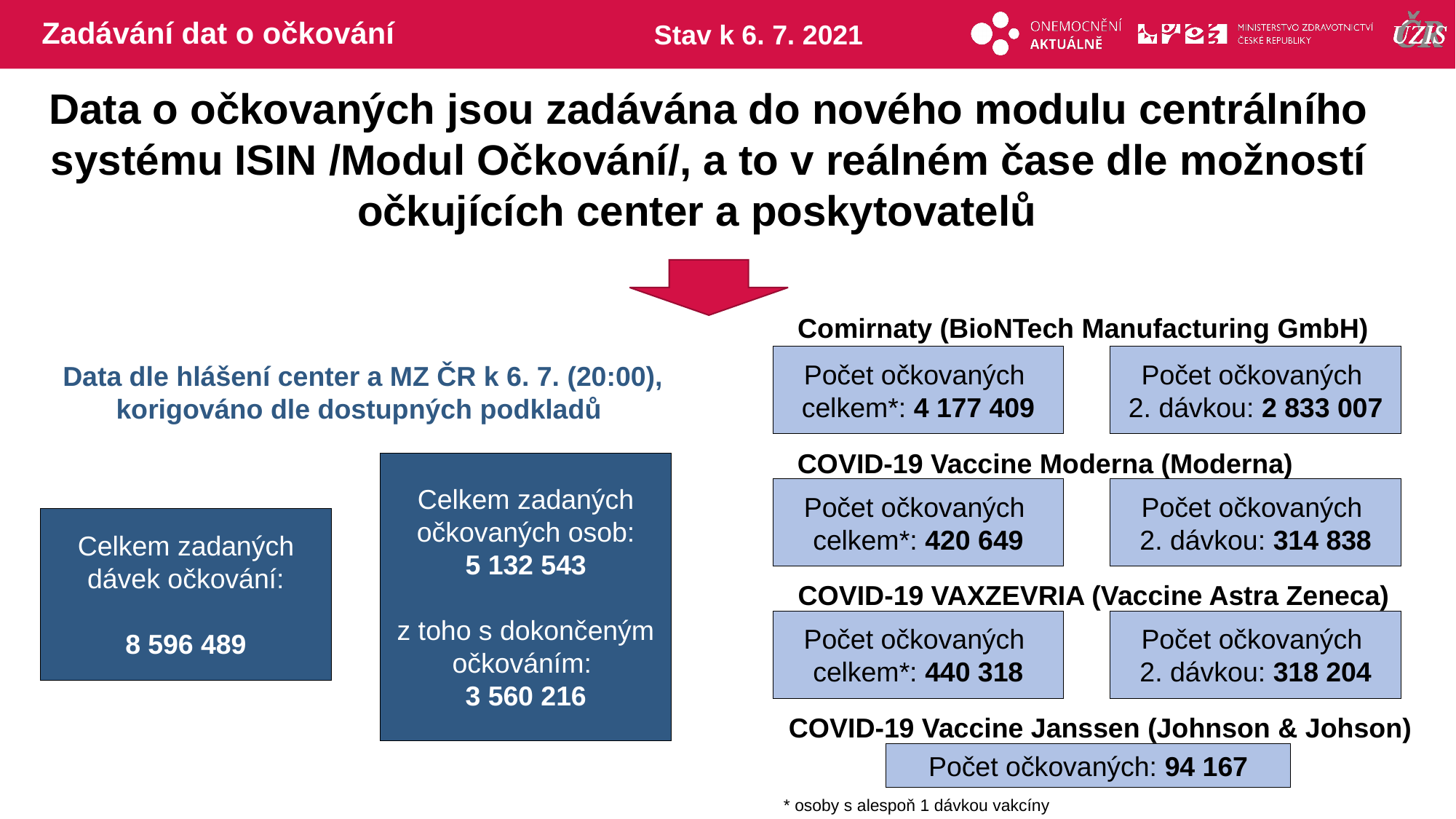

# Zadávání dat o očkování
Stav k 6. 7. 2021
Data o očkovaných jsou zadávána do nového modulu centrálního systému ISIN /Modul Očkování/, a to v reálném čase dle možností očkujících center a poskytovatelů

Comirnaty (BioNTech Manufacturing GmbH)
Počet očkovaných
celkem*: 4 177 409
Počet očkovaných
2. dávkou: 2 833 007
Data dle hlášení center a MZ ČR k 6. 7. (20:00), korigováno dle dostupných podkladů
COVID-19 Vaccine Moderna (Moderna)
Celkem zadaných očkovaných osob:
5 132 543

z toho s dokončeným očkováním:
3 560 216
Počet očkovaných
celkem*: 420 649
Počet očkovaných
2. dávkou: 314 838
Celkem zadaných dávek očkování:

8 596 489
COVID-19 VAXZEVRIA (Vaccine Astra Zeneca)
Počet očkovaných
celkem*: 440 318
Počet očkovaných
2. dávkou: 318 204
COVID-19 Vaccine Janssen (Johnson & Johson)
Počet očkovaných: 94 167
* osoby s alespoň 1 dávkou vakcíny